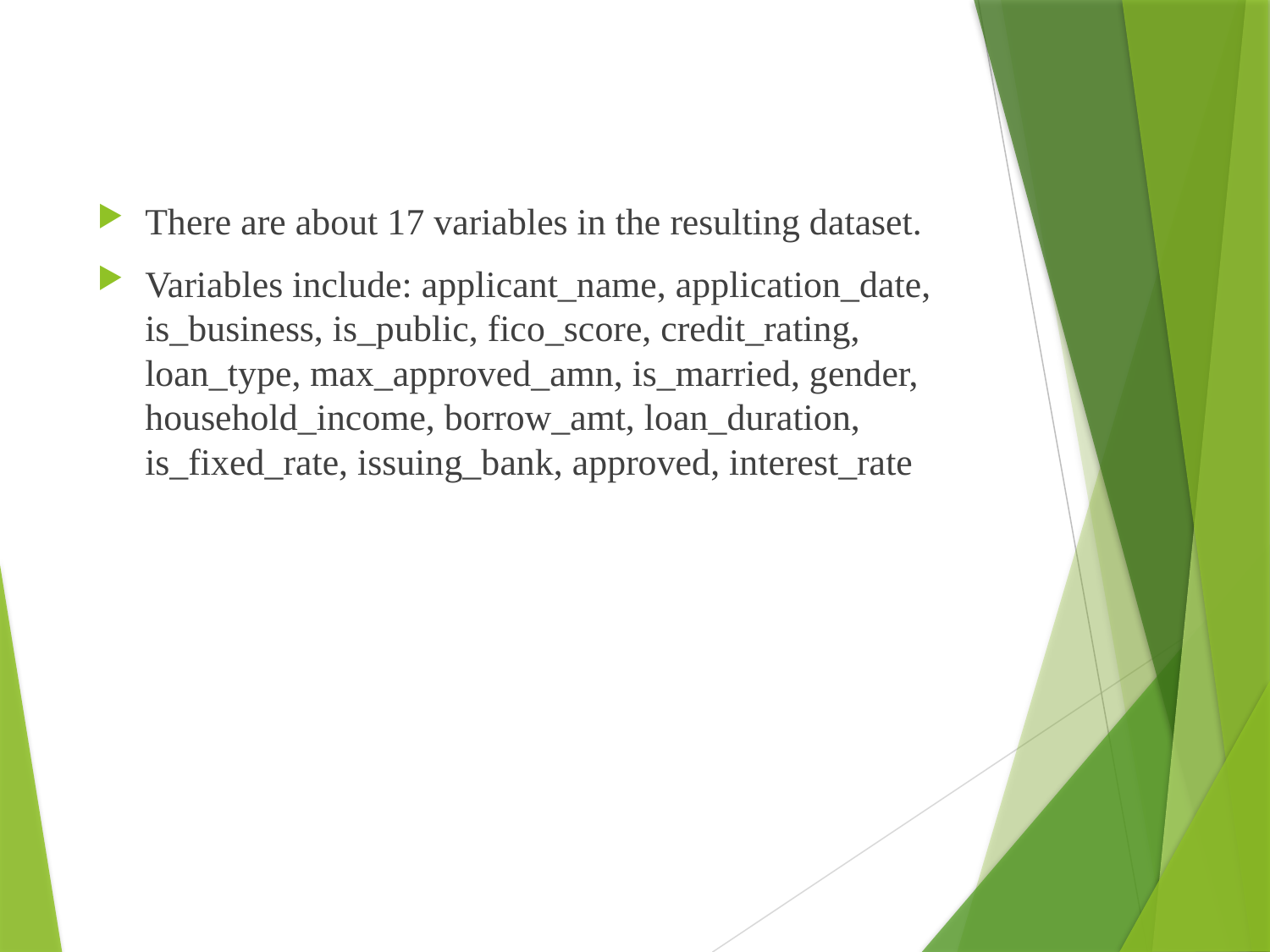

There are about 17 variables in the resulting dataset.
Variables include: applicant_name, application_date, is_business, is_public, fico_score, credit_rating, loan_type, max_approved_amn, is_married, gender, household_income, borrow_amt, loan_duration, is_fixed_rate, issuing_bank, approved, interest_rate